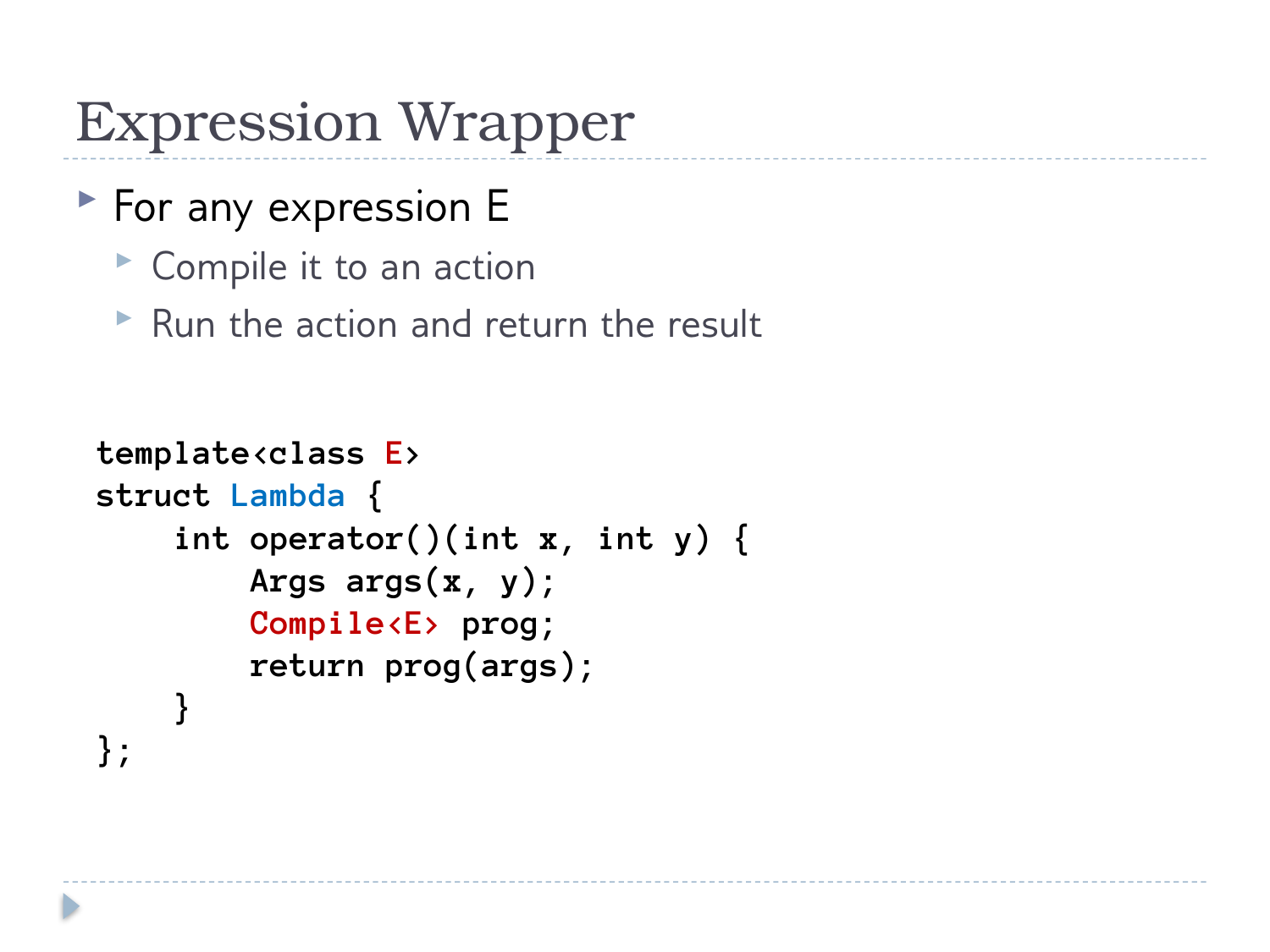

# Expression Wrapper
For any expression E
Compile it to an action
Run the action and return the result
template<class E>
struct Lambda {
    int operator()(int x, int y) {
        Args args(x, y);
        Compile<E> prog;
        return prog(args);
    }
};